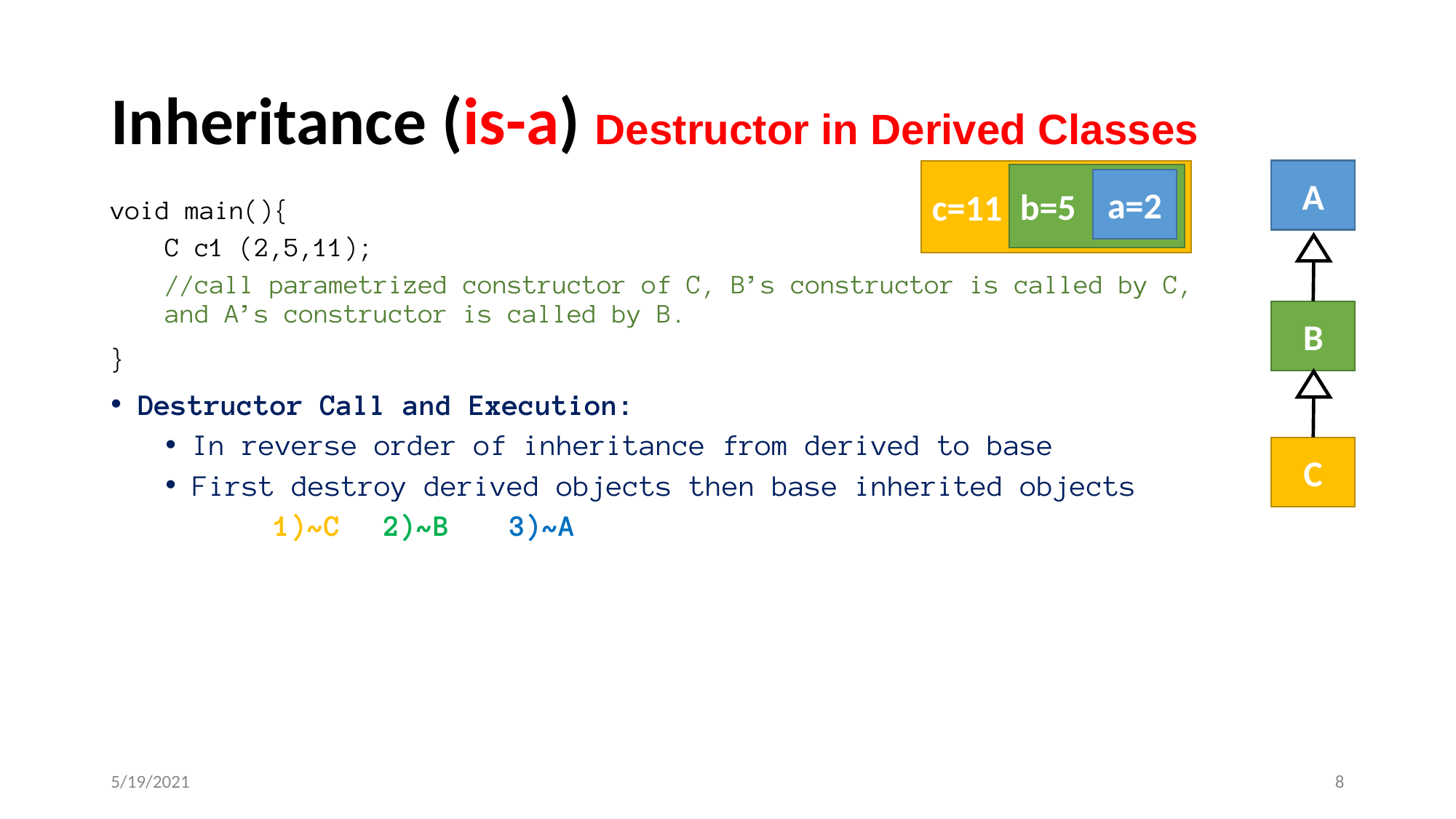

# Inheritance (is-a) Destructor in Derived Classes
c=11
b=5
a=2
A
B

C
void main(){
C c1 (2,5,11);
//call parametrized constructor of C, B’s constructor is called by C, and A’s constructor is called by B.
}
Destructor Call and Execution:
In reverse order of inheritance from derived to base
First destroy derived objects then base inherited objects
	1)~C 	2)~B	 3)~A

5/19/2021
8